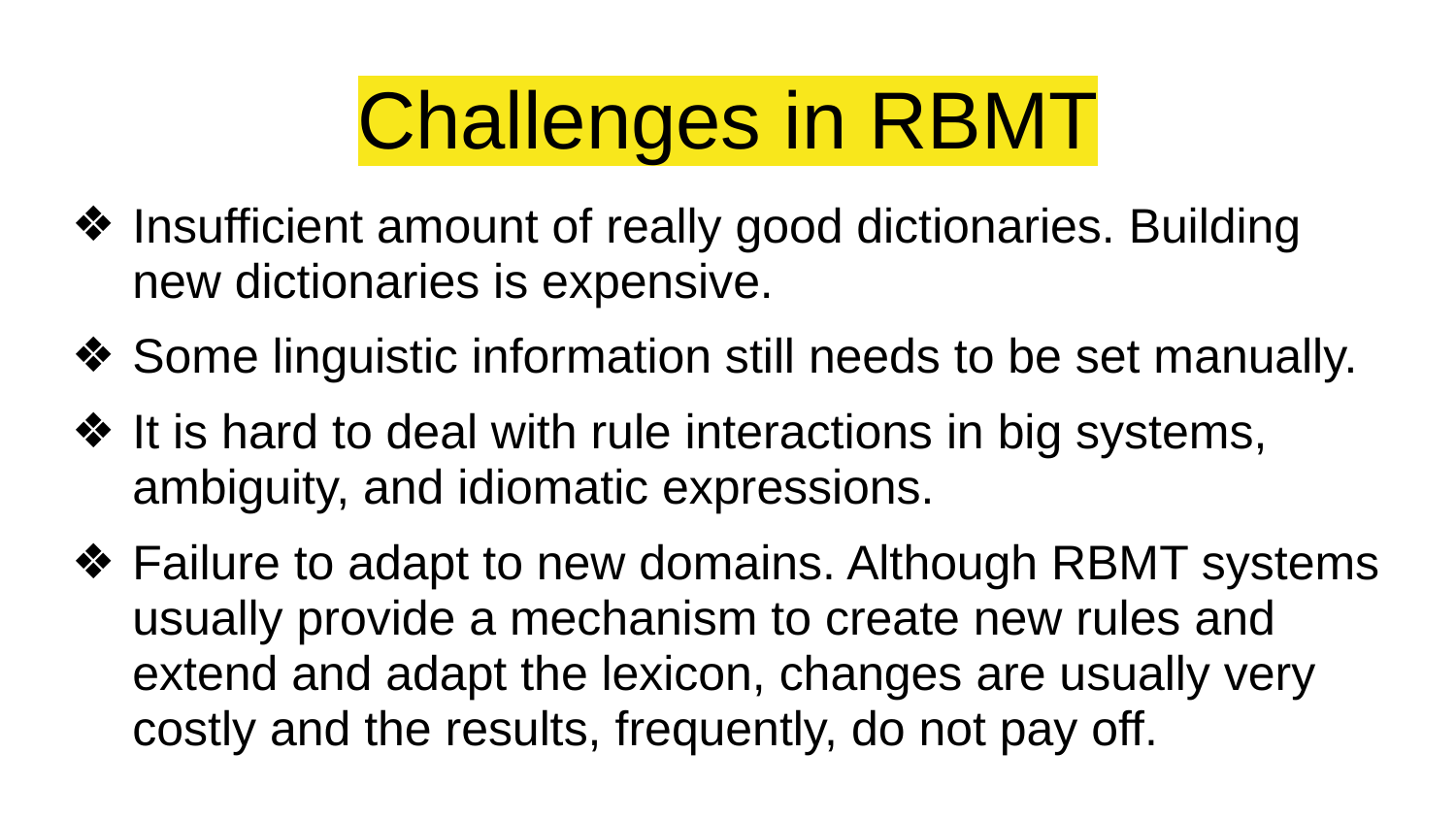

# Challenges in RBMT
Insufficient amount of really good dictionaries. Building new dictionaries is expensive.
Some linguistic information still needs to be set manually.
It is hard to deal with rule interactions in big systems, ambiguity, and idiomatic expressions.
Failure to adapt to new domains. Although RBMT systems usually provide a mechanism to create new rules and extend and adapt the lexicon, changes are usually very costly and the results, frequently, do not pay off.